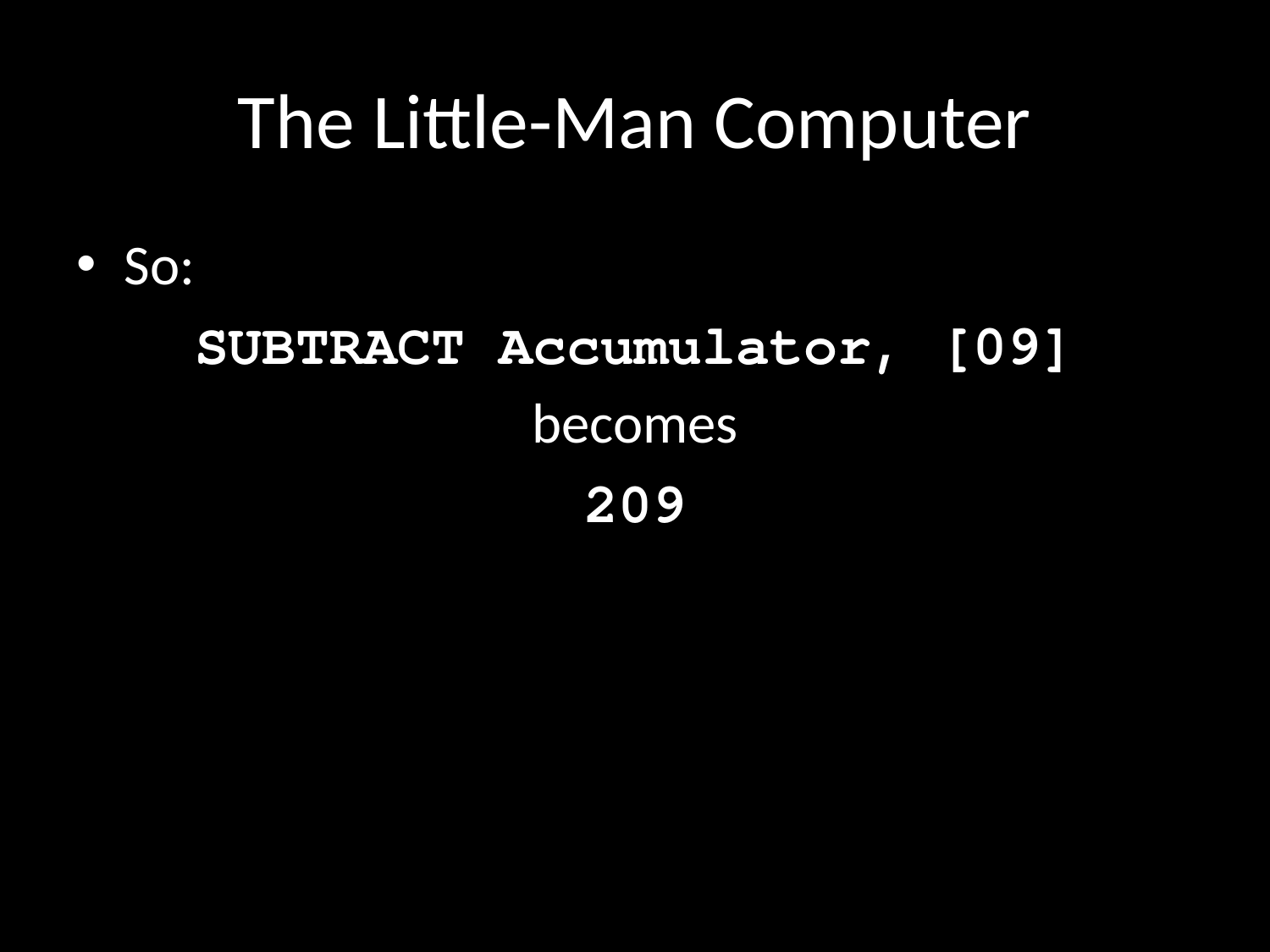

# The Little-Man Computer
So:
SUBTRACT Accumulator, [09]
becomes
209